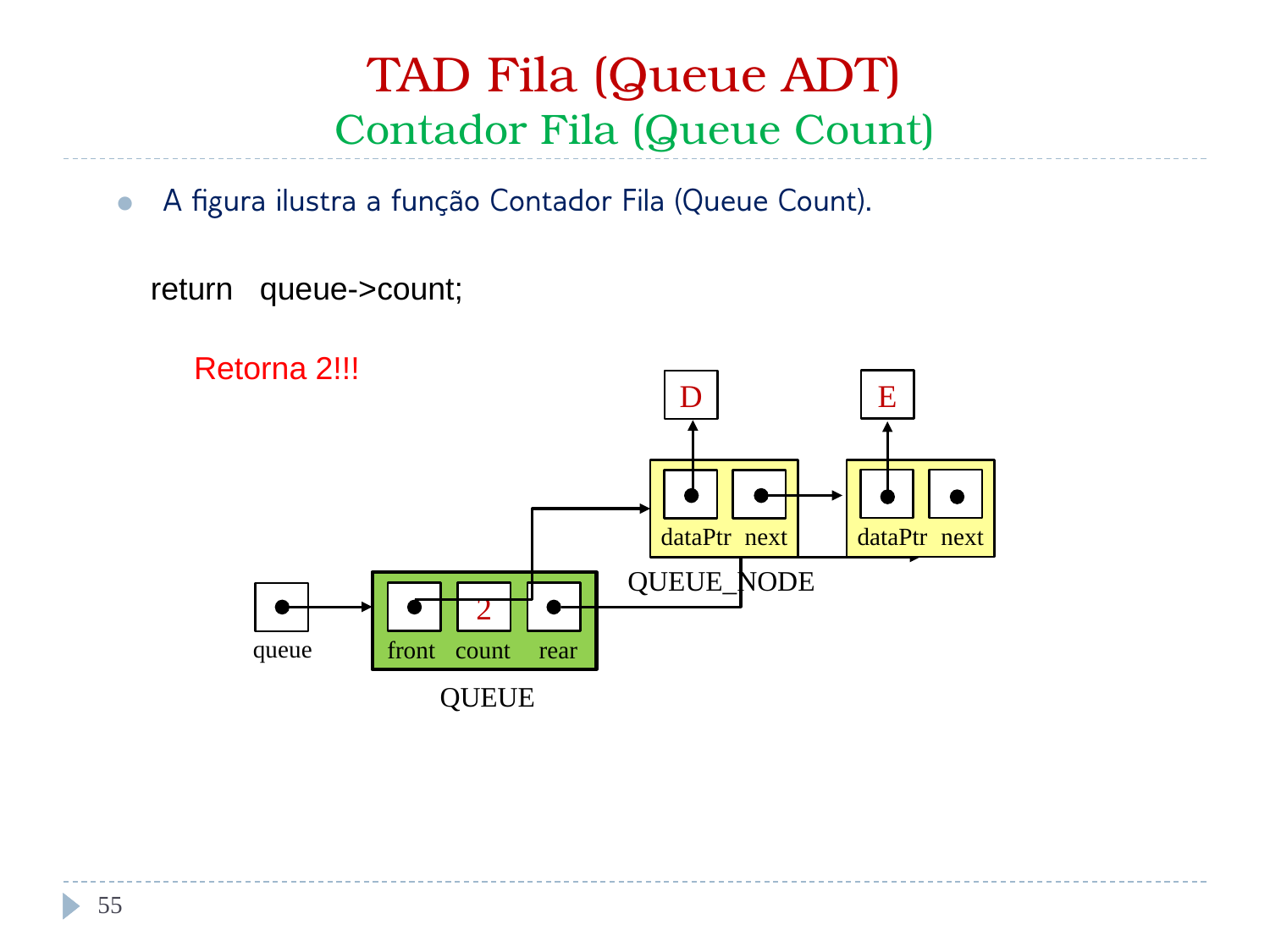

# TAD Fila (Queue ADT) Contador Fila (Queue Count)

A figura ilustra a função Contador Fila (Queue Count).
return   queue->count;
Retorna 2!!!
E
D

dataPtr
next

QUEUE_NODE

2

queue
front
count
rear
QUEUE

dataPtr
next

55